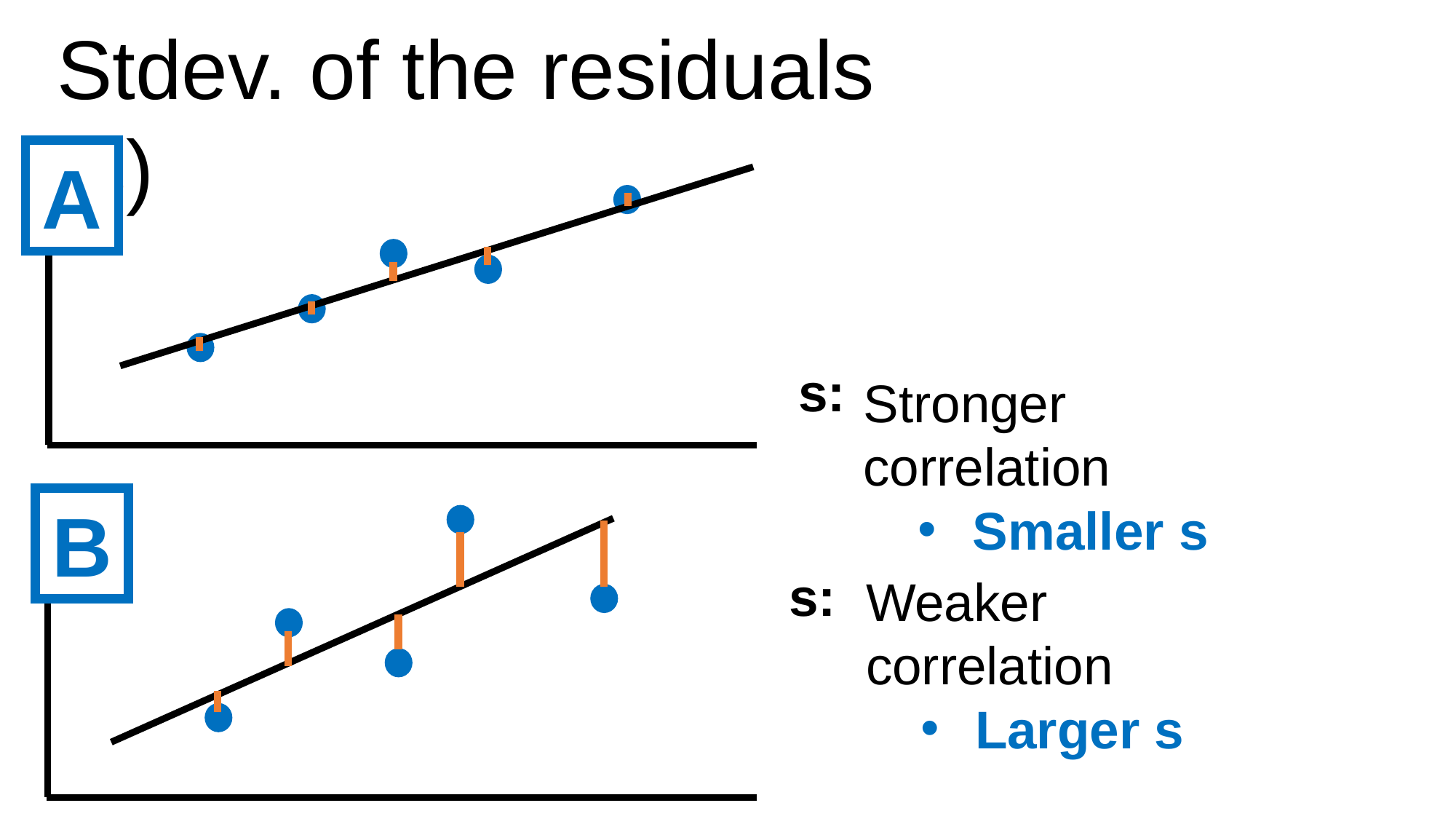

Stdev. of the residuals (s)
A

s:
Stronger correlation
Smaller s
B

s:
Weaker correlation
Larger s